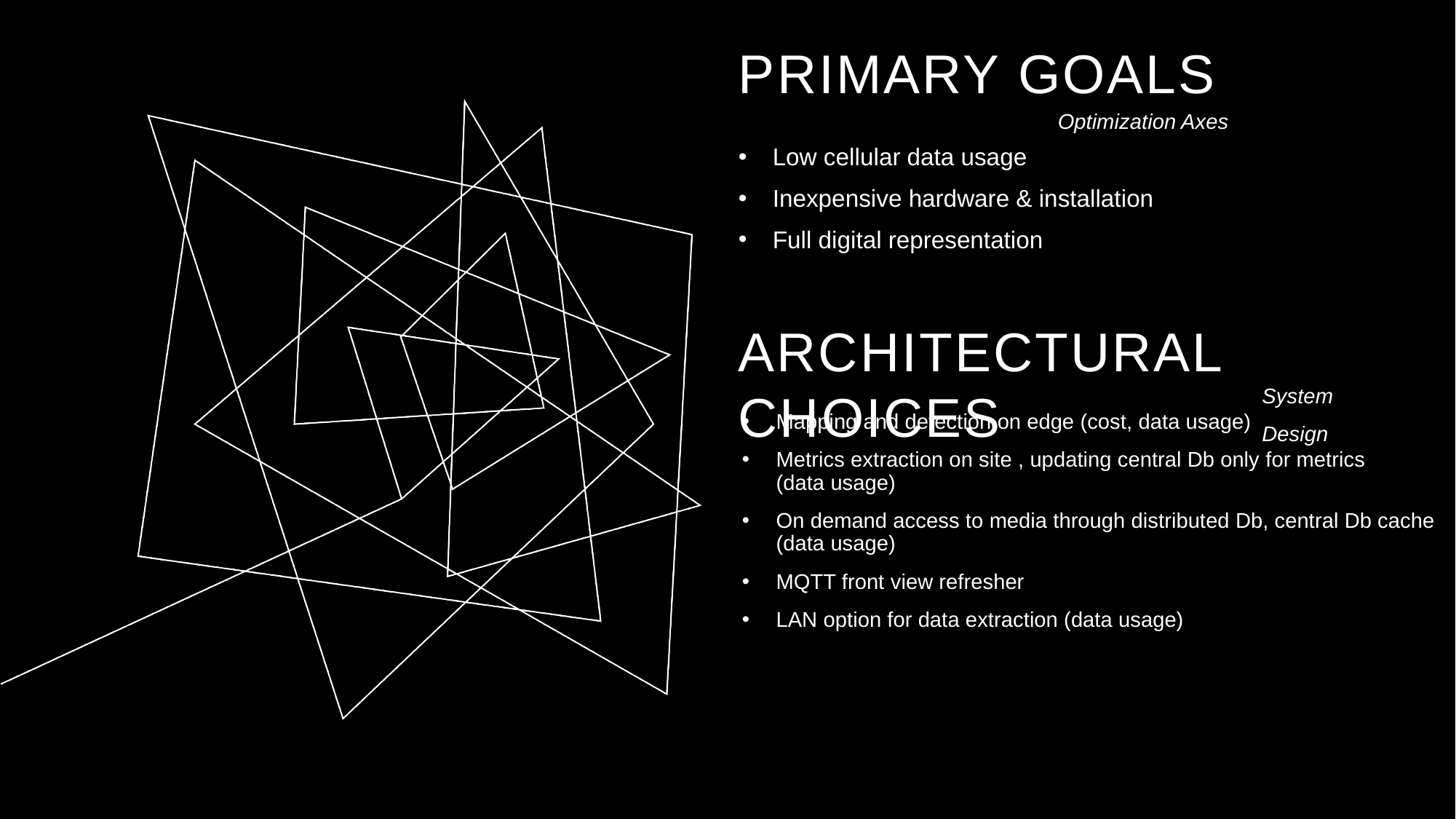

# PRIMARY GOALS
Optimization Axes
Low cellular data usage
Inexpensive hardware & installation
Full digital representation
ARCHITECTURAL CHOICES
System Design
Mapping and detection on edge (cost, data usage)
Metrics extraction on site , updating central Db only for metrics
(data usage)
On demand access to media through distributed Db, central Db cache
(data usage)
MQTT front view refresher
LAN option for data extraction (data usage)